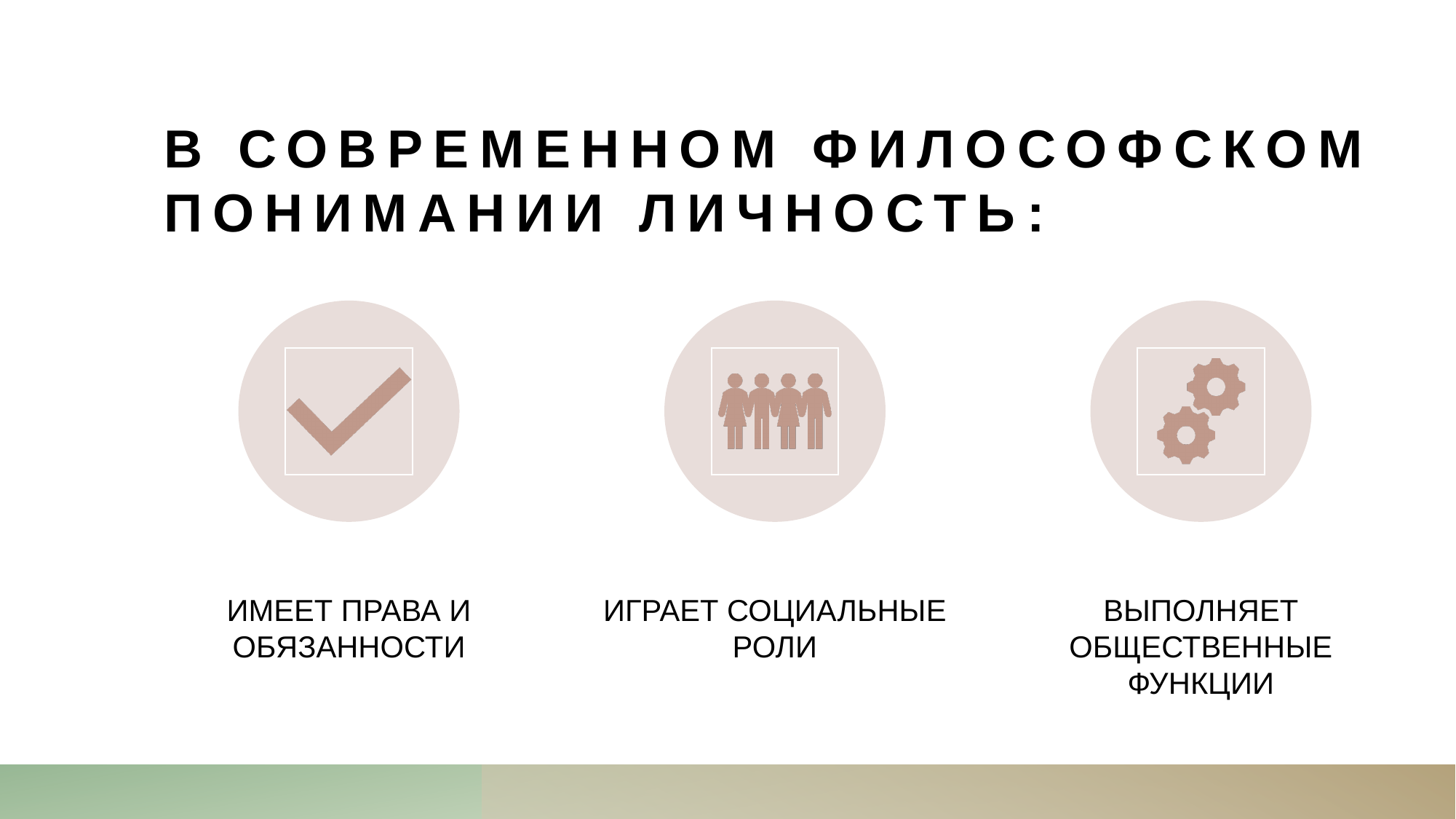

# В современном философском понимании личность:
имеет права и обязанности
играет социальные роли
выполняет общественные функции